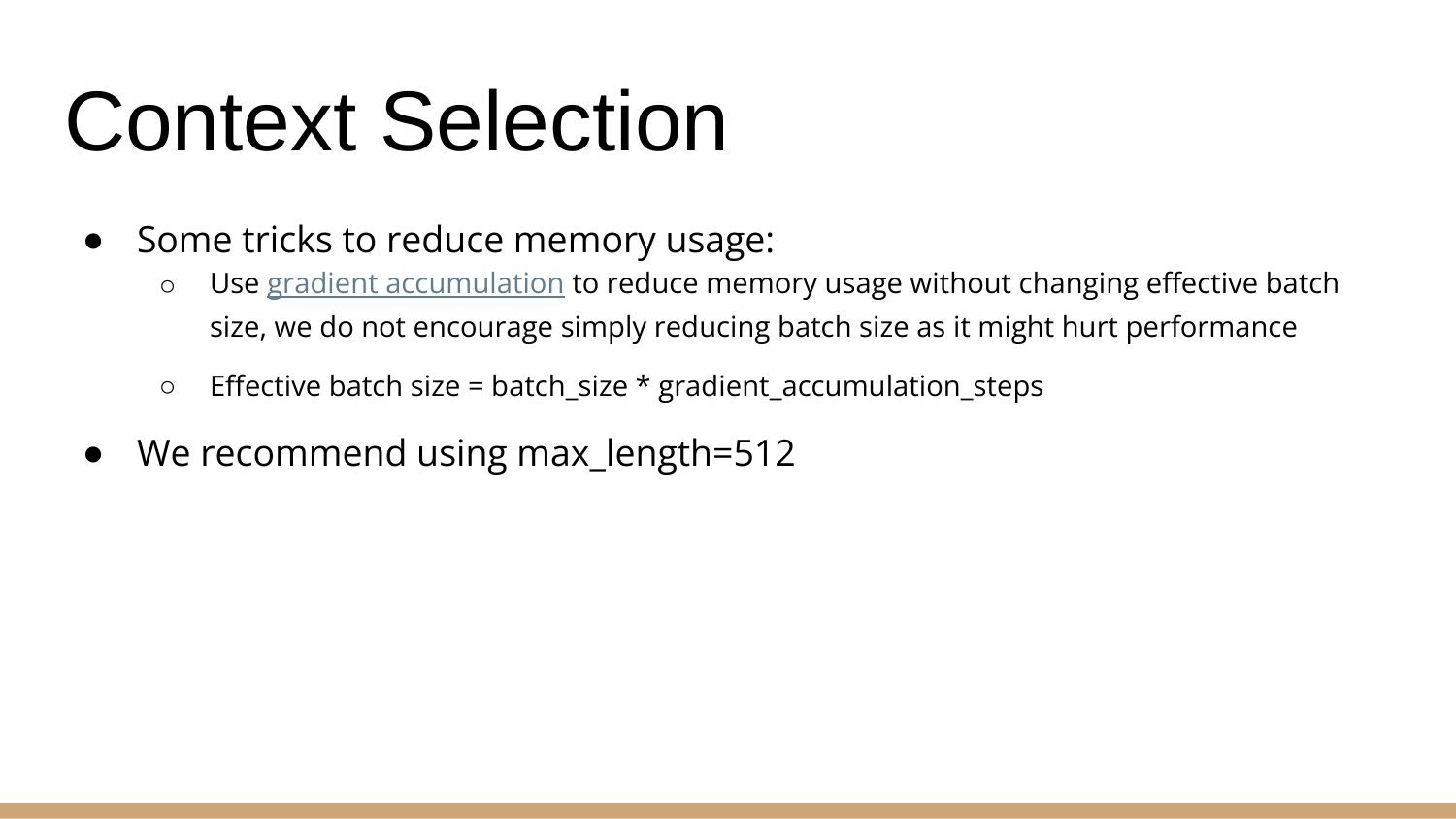

# Context Selection
Some tricks to reduce memory usage:
Use gradient accumulation to reduce memory usage without changing effective batch size, we do not encourage simply reducing batch size as it might hurt performance
Effective batch size = batch_size * gradient_accumulation_steps
We recommend using max_length=512